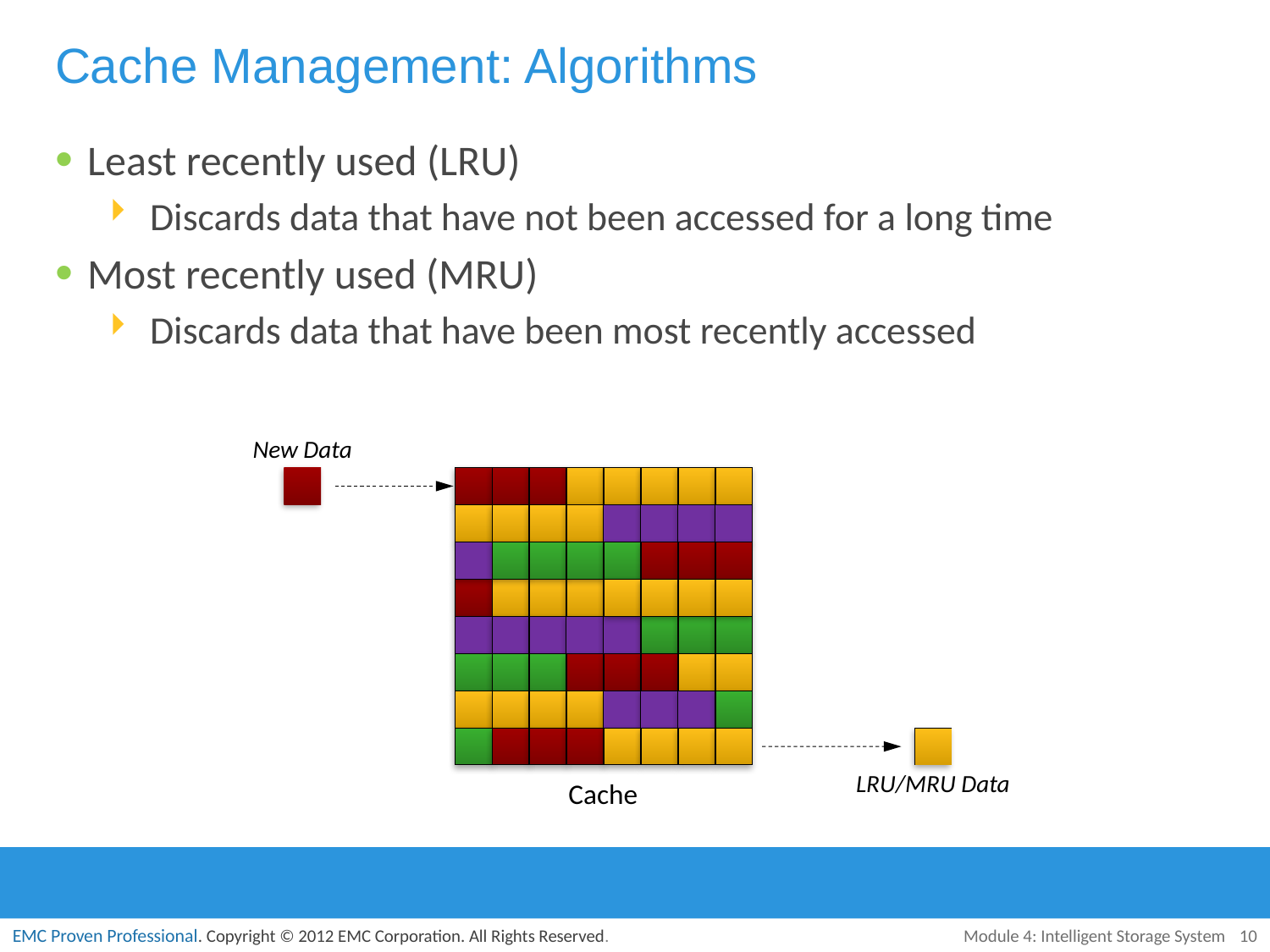

# Cache Management: Algorithms
Least recently used (LRU)
Discards data that have not been accessed for a long time
Most recently used (MRU)
Discards data that have been most recently accessed
New Data

LRU/MRU Data
Cache
Module 4: Intelligent Storage System
10